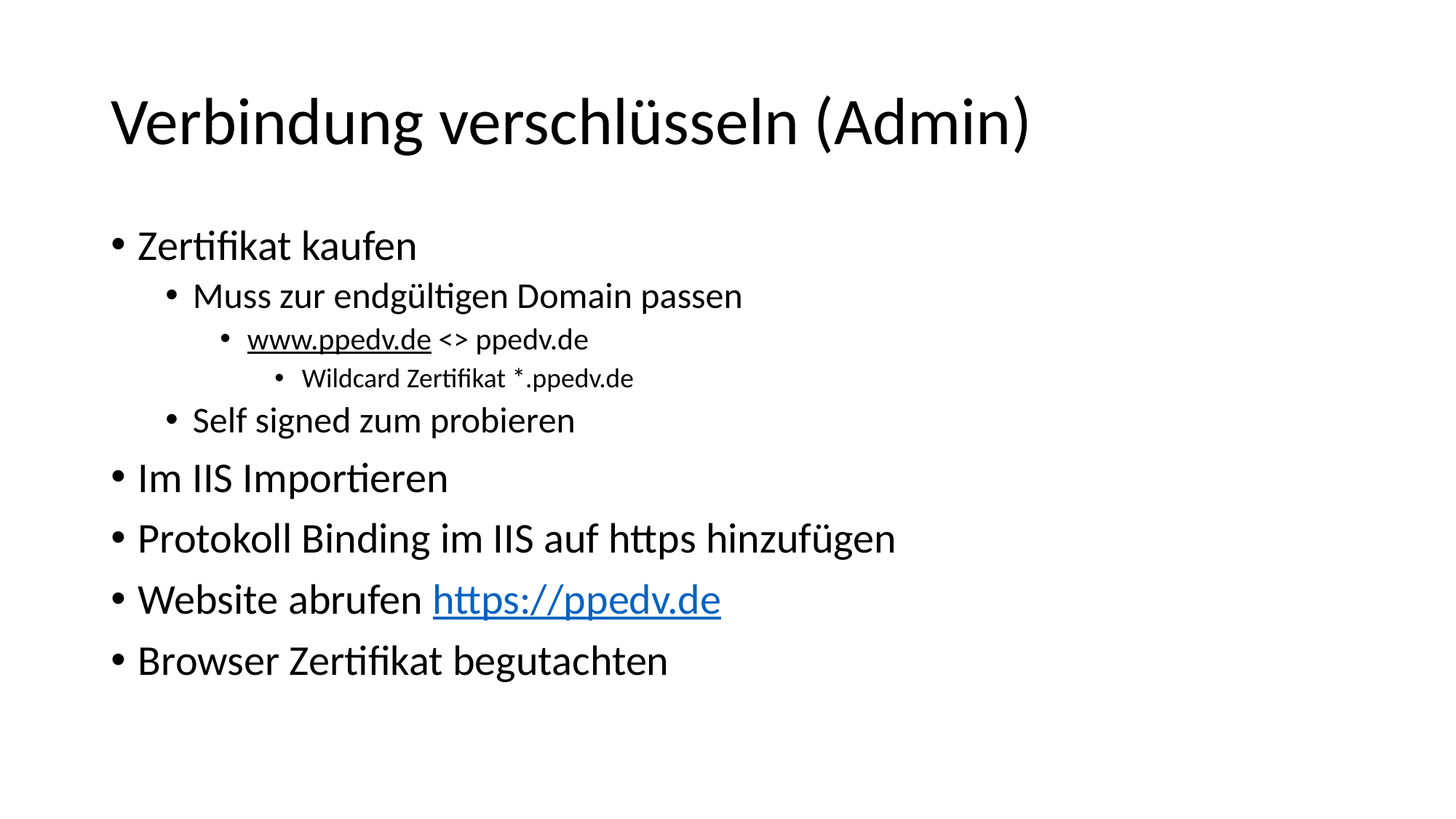

# Verbindung verschlüsseln (Admin)
Zertifikat kaufen
Muss zur endgültigen Domain passen
www.ppedv.de <> ppedv.de
Wildcard Zertifikat *.ppedv.de
Self signed zum probieren
Im IIS Importieren
Protokoll Binding im IIS auf https hinzufügen
Website abrufen https://ppedv.de
Browser Zertifikat begutachten